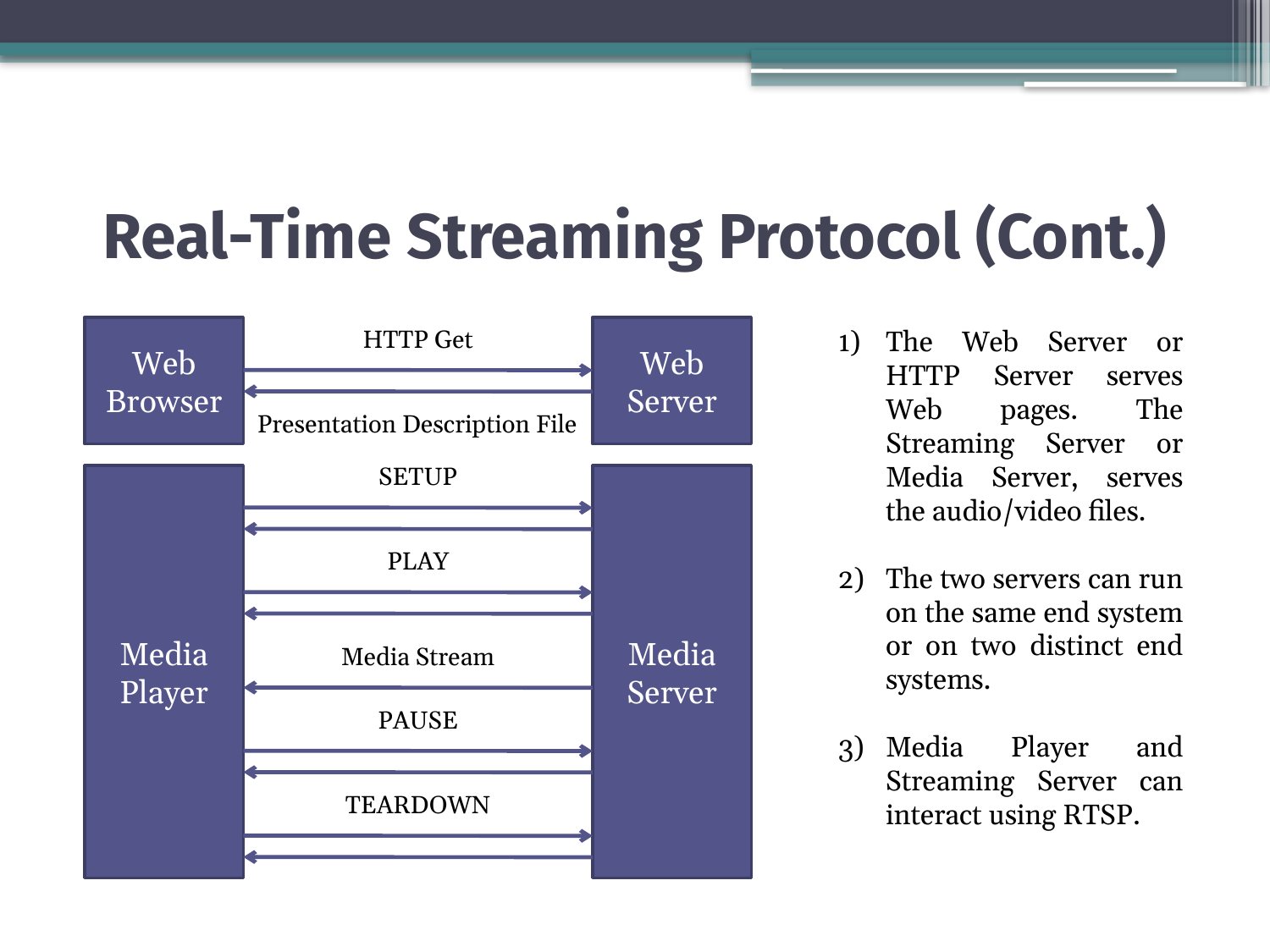

# Real-Time Streaming Protocol (Cont.)
Web Browser
HTTP Get
Web Server
The Web Server or HTTP Server serves Web pages. The Streaming Server or Media Server, serves the audio/video files.

The two servers can run on the same end system or on two distinct end systems.

Media Player and Streaming Server can interact using RTSP.
Presentation Description File
SETUP
Media
Player
Media
Server
PLAY
Media Stream
PAUSE
TEARDOWN